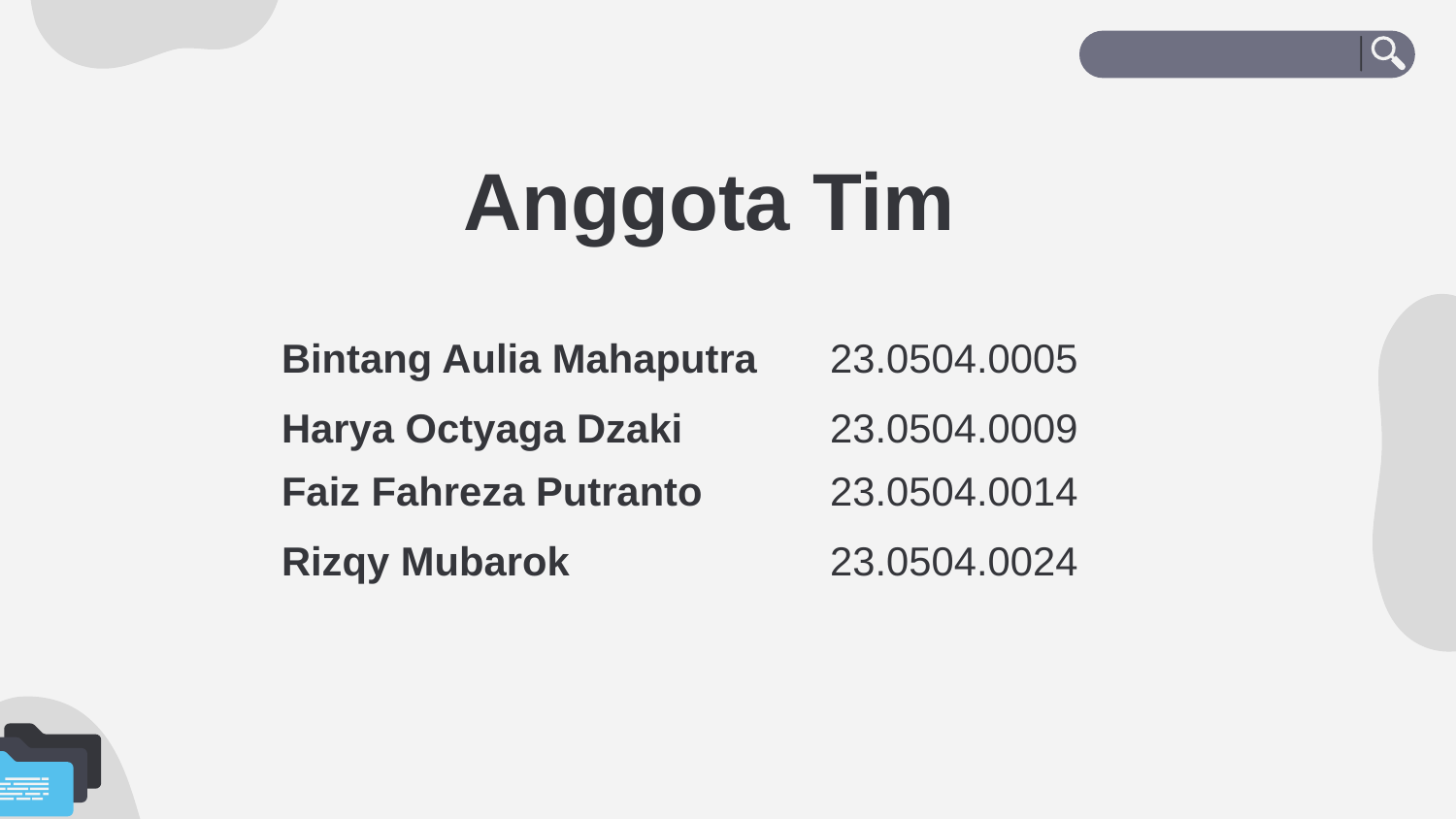

# Anggota Tim
Bintang Aulia Mahaputra
23.0504.0005
Harya Octyaga Dzaki
23.0504.0009
Faiz Fahreza Putranto
23.0504.0014
Rizqy Mubarok
23.0504.0024